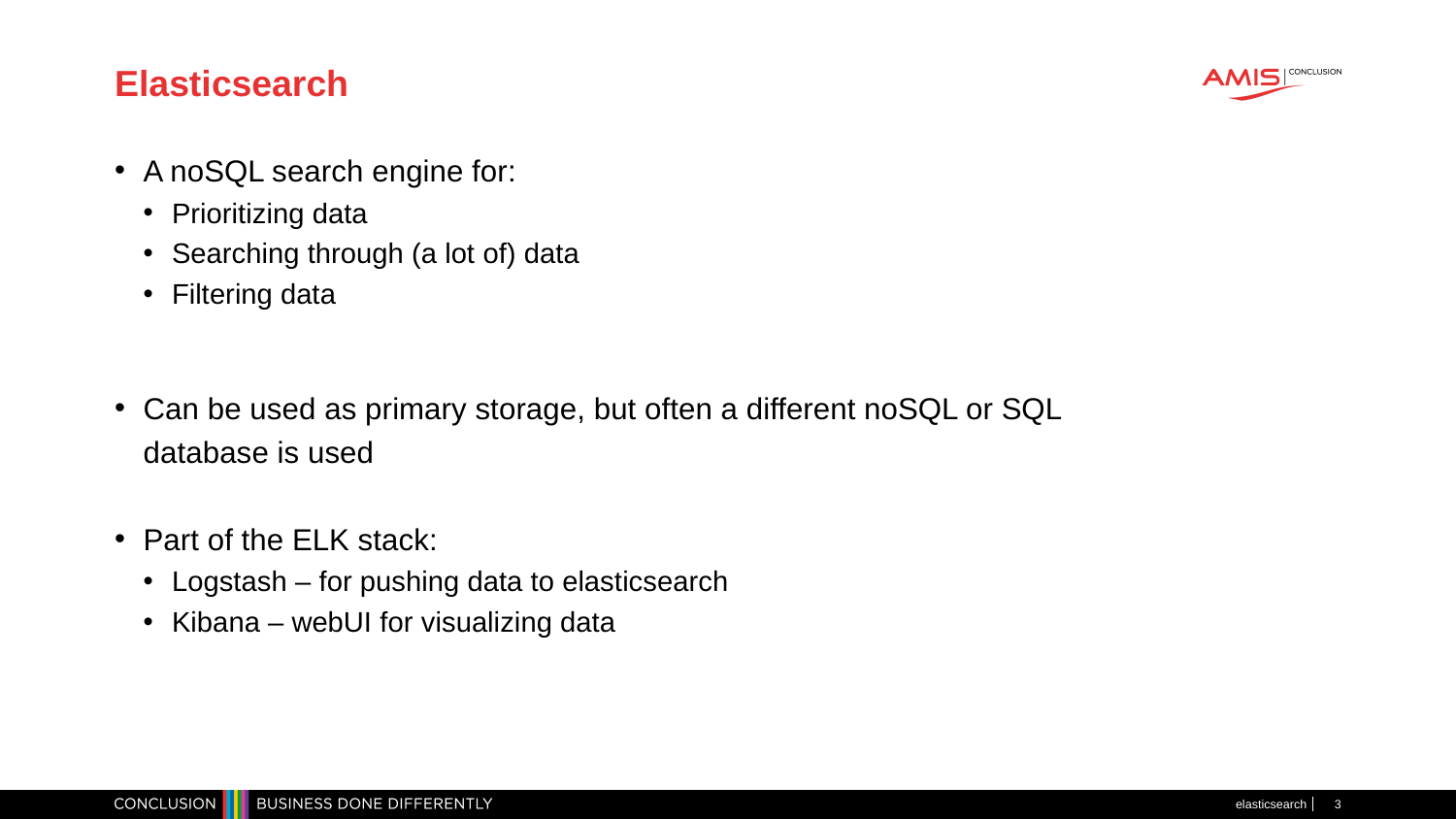

# Elasticsearch
A noSQL search engine for:
Prioritizing data
Searching through (a lot of) data
Filtering data

Can be used as primary storage, but often a different noSQL or SQL database is used

Part of the ELK stack:
Logstash – for pushing data to elasticsearch
Kibana – webUI for visualizing data
elasticsearch
3